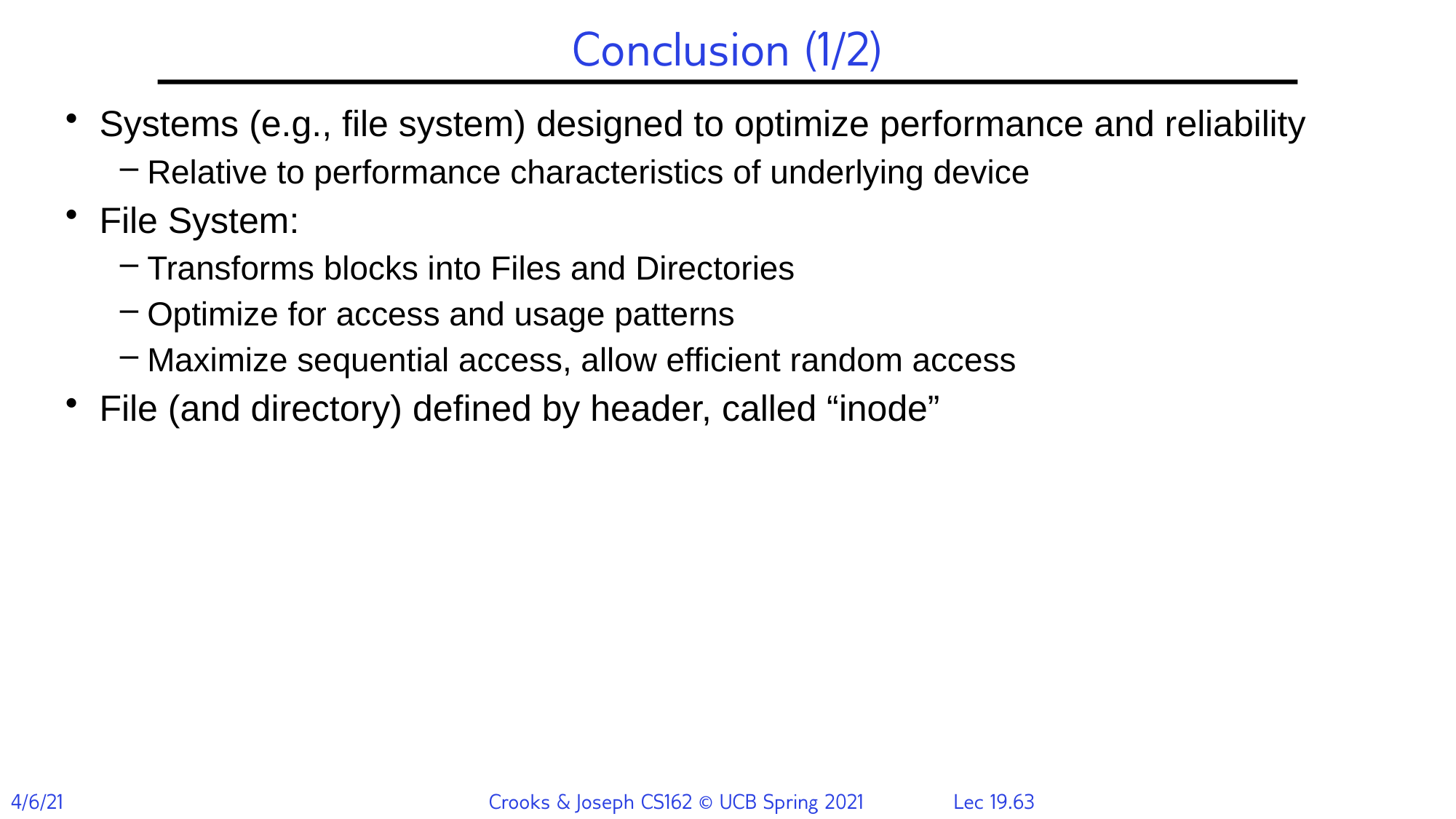

# Conclusion (1/2)
Systems (e.g., file system) designed to optimize performance and reliability
Relative to performance characteristics of underlying device
File System:
Transforms blocks into Files and Directories
Optimize for access and usage patterns
Maximize sequential access, allow efficient random access
File (and directory) defined by header, called “inode”